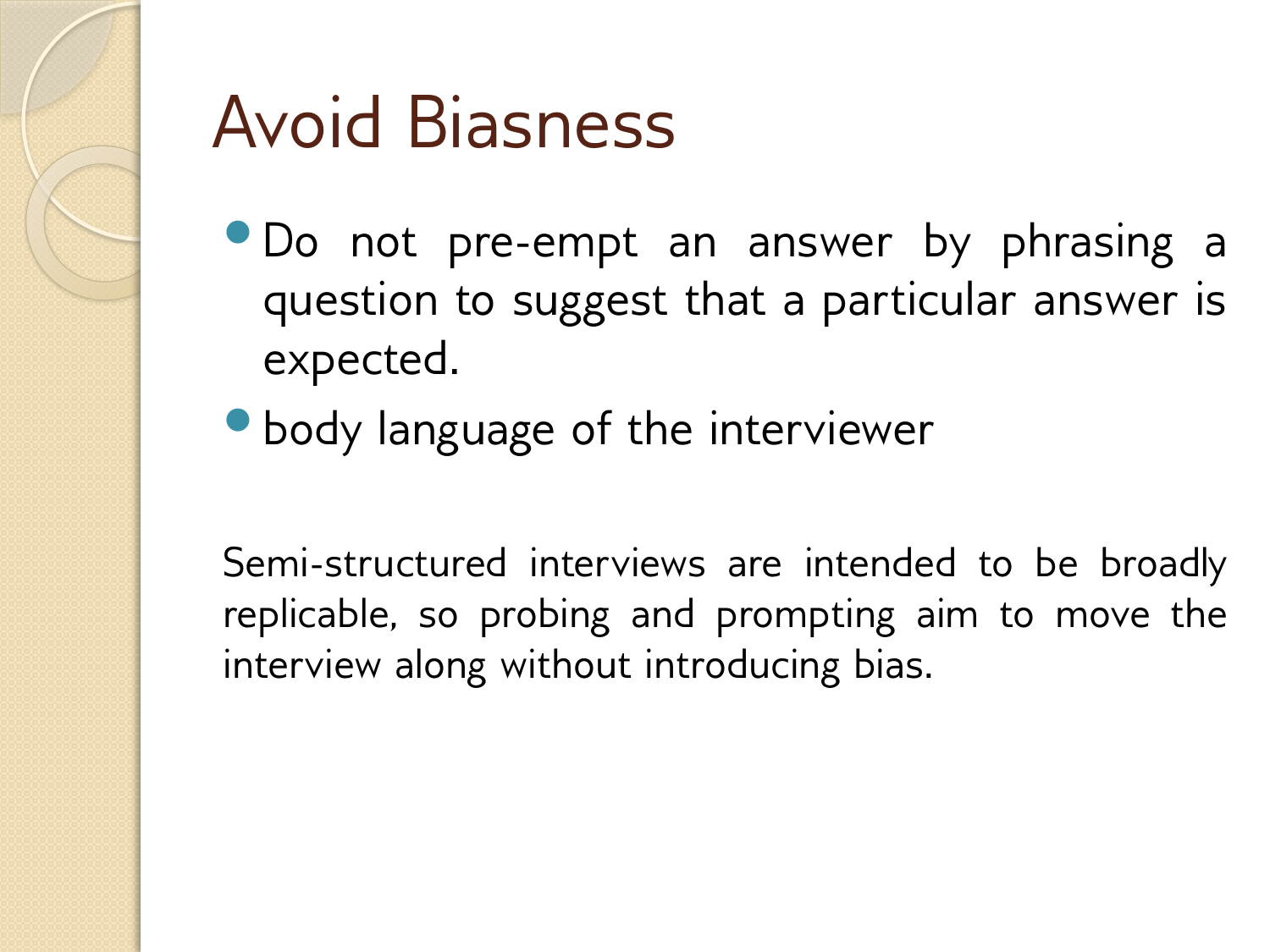

# Avoid Biasness
Do not pre-empt an answer by phrasing a question to suggest that a particular answer is expected.
body language of the interviewer

Semi-structured interviews are intended to be broadly replicable, so probing and prompting aim to move the interview along without introducing bias.